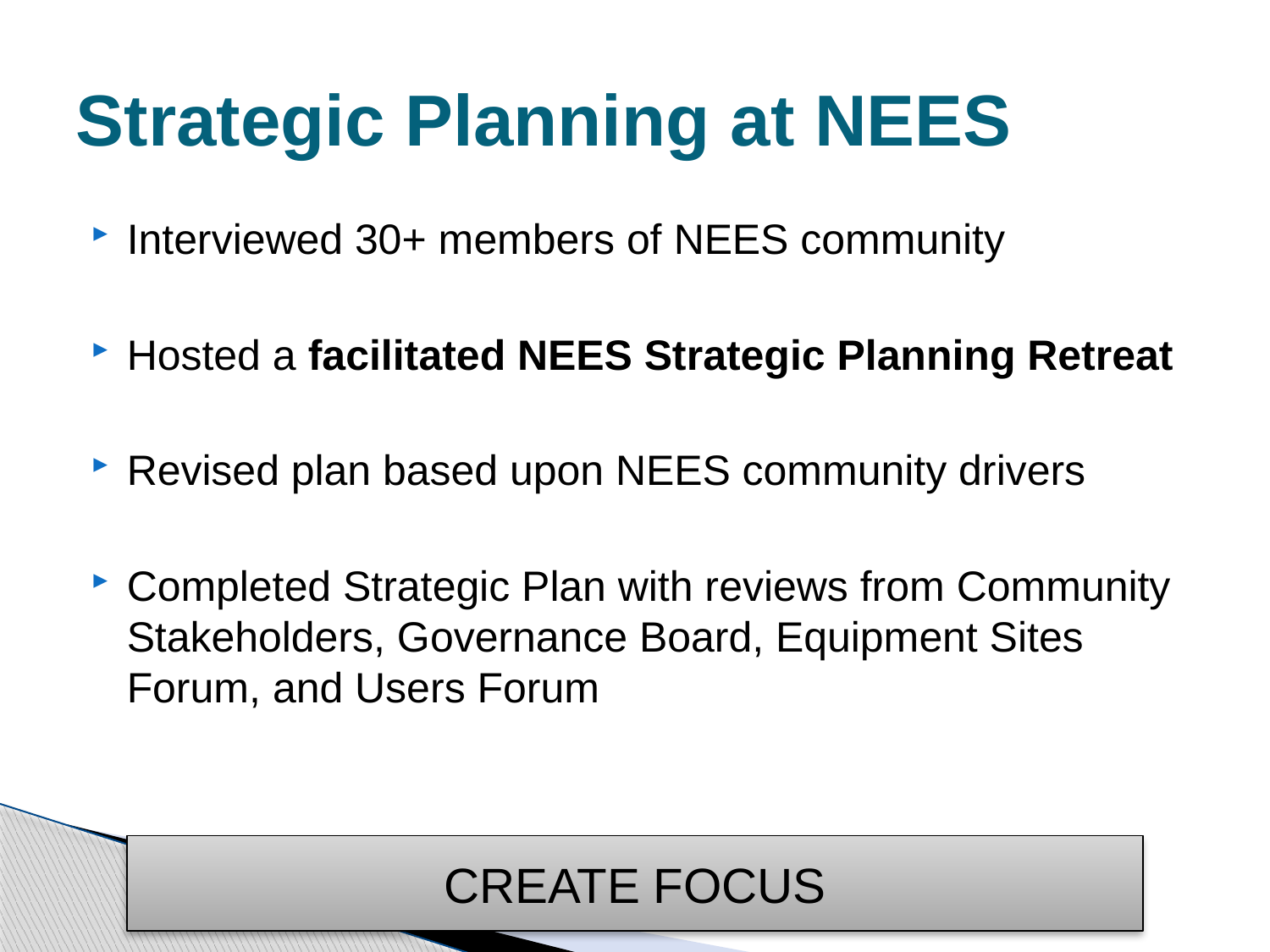

# Strategic Planning at NEES
Interviewed 30+ members of NEES community

Hosted a facilitated NEES Strategic Planning Retreat

Revised plan based upon NEES community drivers

Completed Strategic Plan with reviews from Community Stakeholders, Governance Board, Equipment Sites Forum, and Users Forum
CREATE FOCUS